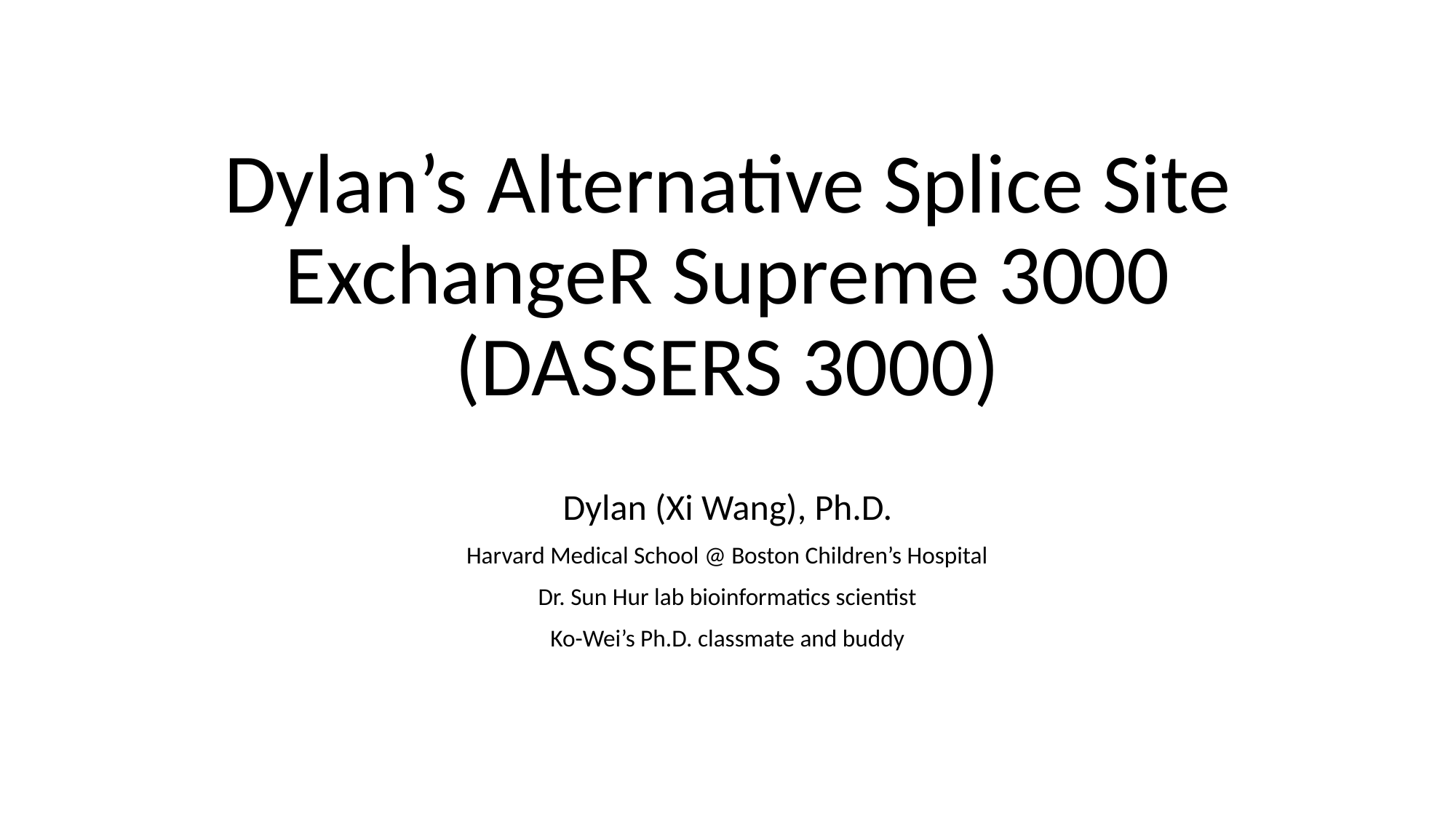

# Dylan’s Alternative Splice Site ExchangeR Supreme 3000 (DASSERS 3000)
Dylan (Xi Wang), Ph.D.
Harvard Medical School @ Boston Children’s Hospital
Dr. Sun Hur lab bioinformatics scientist
Ko-Wei’s Ph.D. classmate and buddy